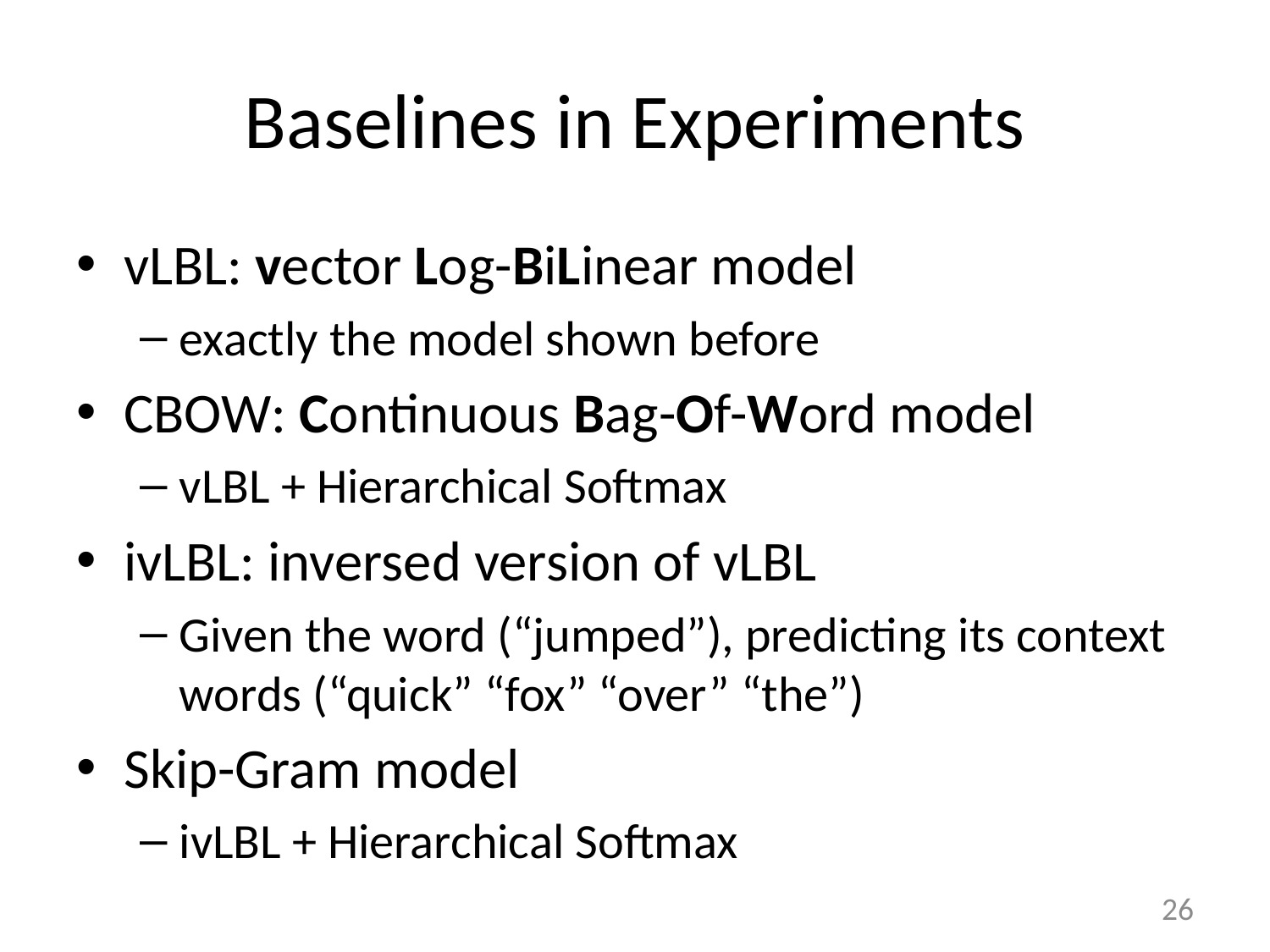

# Baselines in Experiments
vLBL: vector Log-BiLinear model
exactly the model shown before
CBOW: Continuous Bag-Of-Word model
vLBL + Hierarchical Softmax
ivLBL: inversed version of vLBL
Given the word (“jumped”), predicting its context words (“quick” “fox” “over” “the”)
Skip-Gram model
ivLBL + Hierarchical Softmax
26